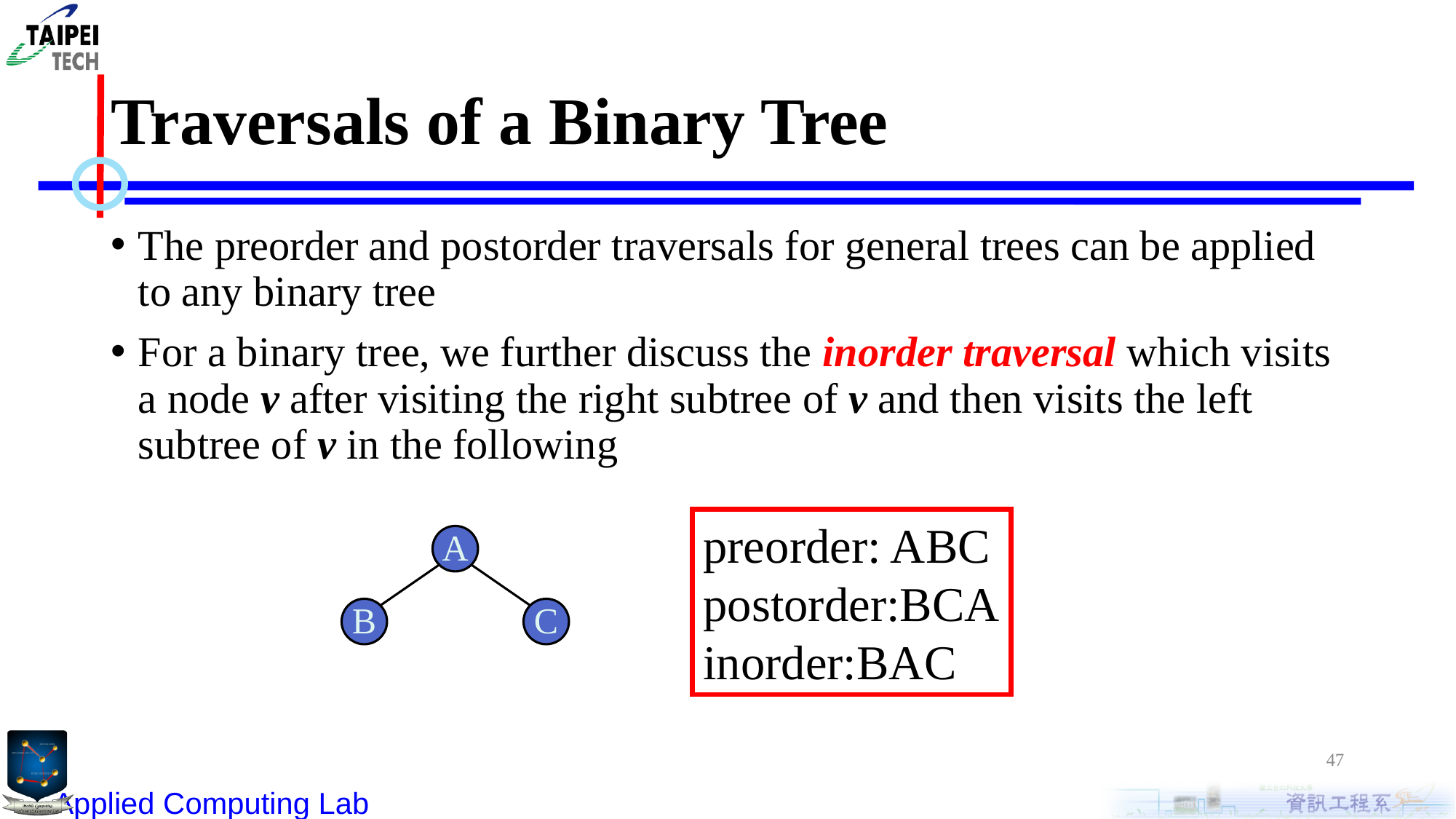

# Traversals of a Binary Tree
The preorder and postorder traversals for general trees can be applied to any binary tree
For a binary tree, we further discuss the inorder traversal which visits a node v after visiting the right subtree of v and then visits the left subtree of v in the following
preorder: ABC
postorder:BCA
inorder:BAC
A
B
C
47